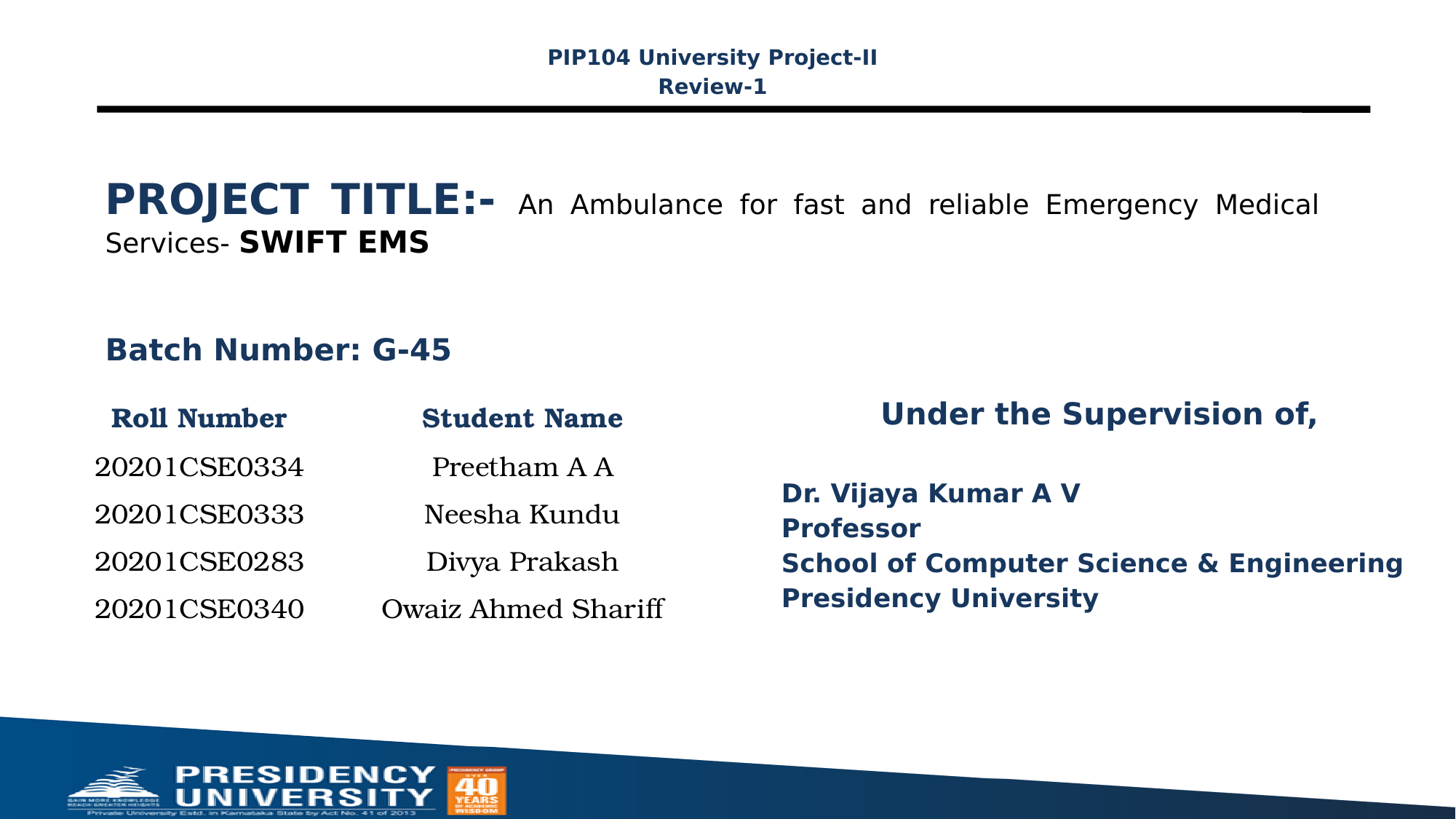

PIP104 University Project-II
Review-1
# PROJECT TITLE:- An Ambulance for fast and reliable Emergency Medical Services- SWIFT EMS
Batch Number: G-45

Under the Supervision of,

Dr. Vijaya Kumar A V
Professor
School of Computer Science & Engineering
Presidency University

| Roll Number | Student Name |
| --- | --- |
| 20201CSE0334 | Preetham A A |
| 20201CSE0333 | Neesha Kundu |
| 20201CSE0283 | Divya Prakash |
| 20201CSE0340 | Owaiz Ahmed Shariff |
|  |  |